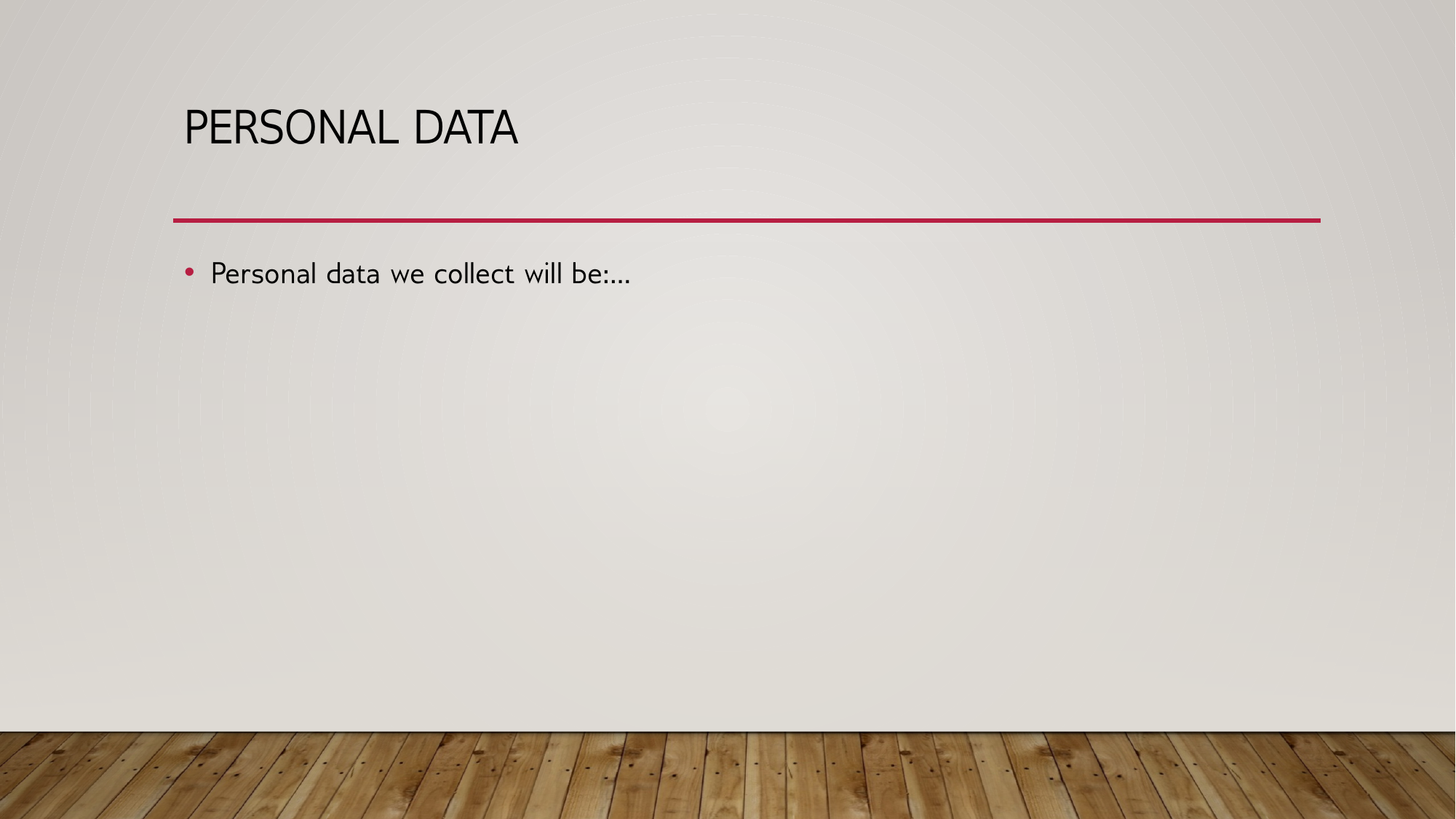

# Personal Data
Personal data we collect will be:…